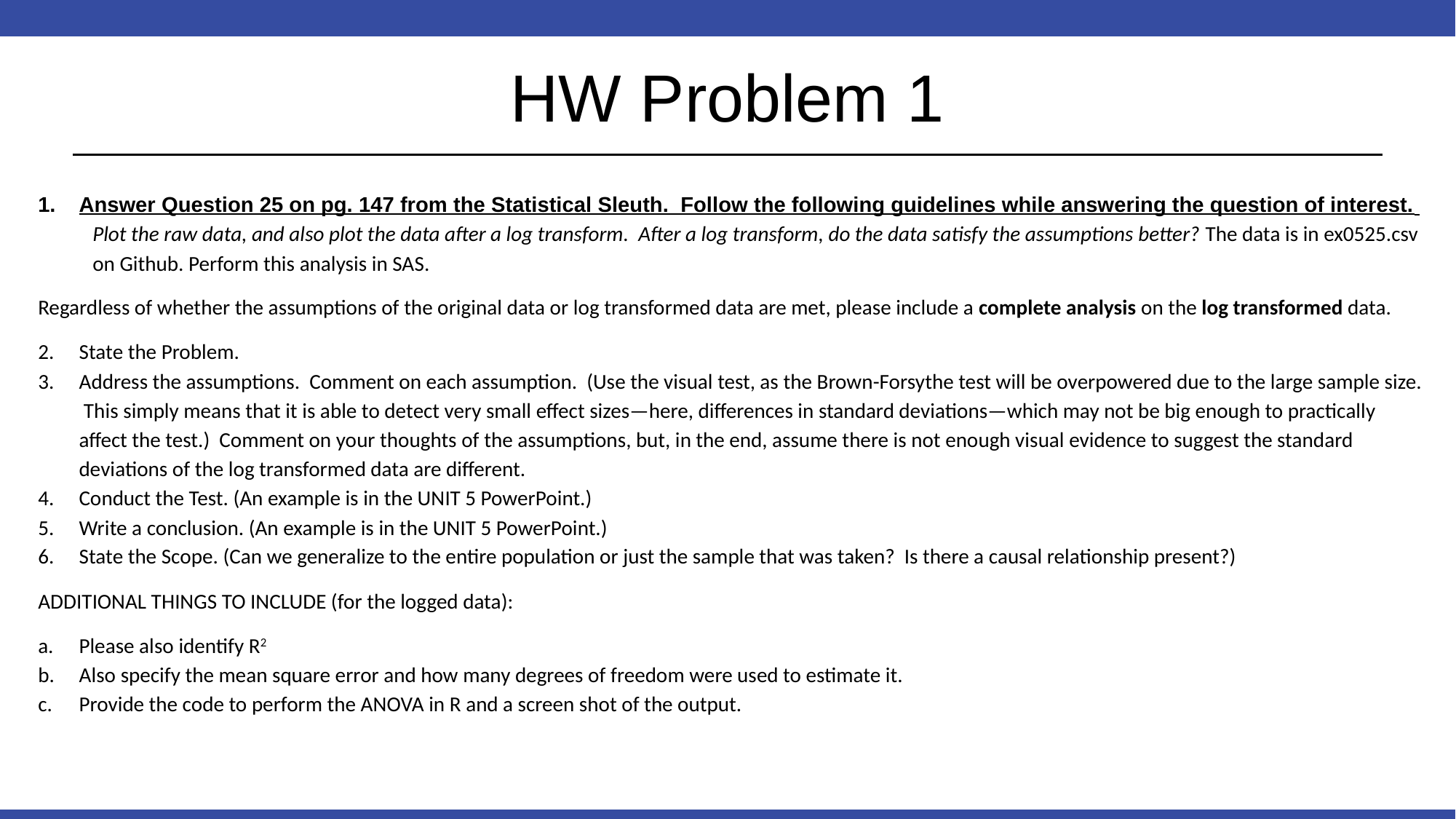

# HW Problem 1
Answer Question 25 on pg. 147 from the Statistical Sleuth.  Follow the following guidelines while answering the question of interest.
Plot the raw data, and also plot the data after a log transform.  After a log transform, do the data satisfy the assumptions better? The data is in ex0525.csv on Github. Perform this analysis in SAS.
Regardless of whether the assumptions of the original data or log transformed data are met, please include a complete analysis on the log transformed data.
State the Problem.
Address the assumptions.  Comment on each assumption.  (Use the visual test, as the Brown-Forsythe test will be overpowered due to the large sample size.  This simply means that it is able to detect very small effect sizes—here, differences in standard deviations—which may not be big enough to practically affect the test.)  Comment on your thoughts of the assumptions, but, in the end, assume there is not enough visual evidence to suggest the standard deviations of the log transformed data are different.
Conduct the Test. (An example is in the UNIT 5 PowerPoint.)
Write a conclusion. (An example is in the UNIT 5 PowerPoint.)
State the Scope. (Can we generalize to the entire population or just the sample that was taken?  Is there a causal relationship present?)
ADDITIONAL THINGS TO INCLUDE (for the logged data):
Please also identify R2
Also specify the mean square error and how many degrees of freedom were used to estimate it.
Provide the code to perform the ANOVA in R and a screen shot of the output.